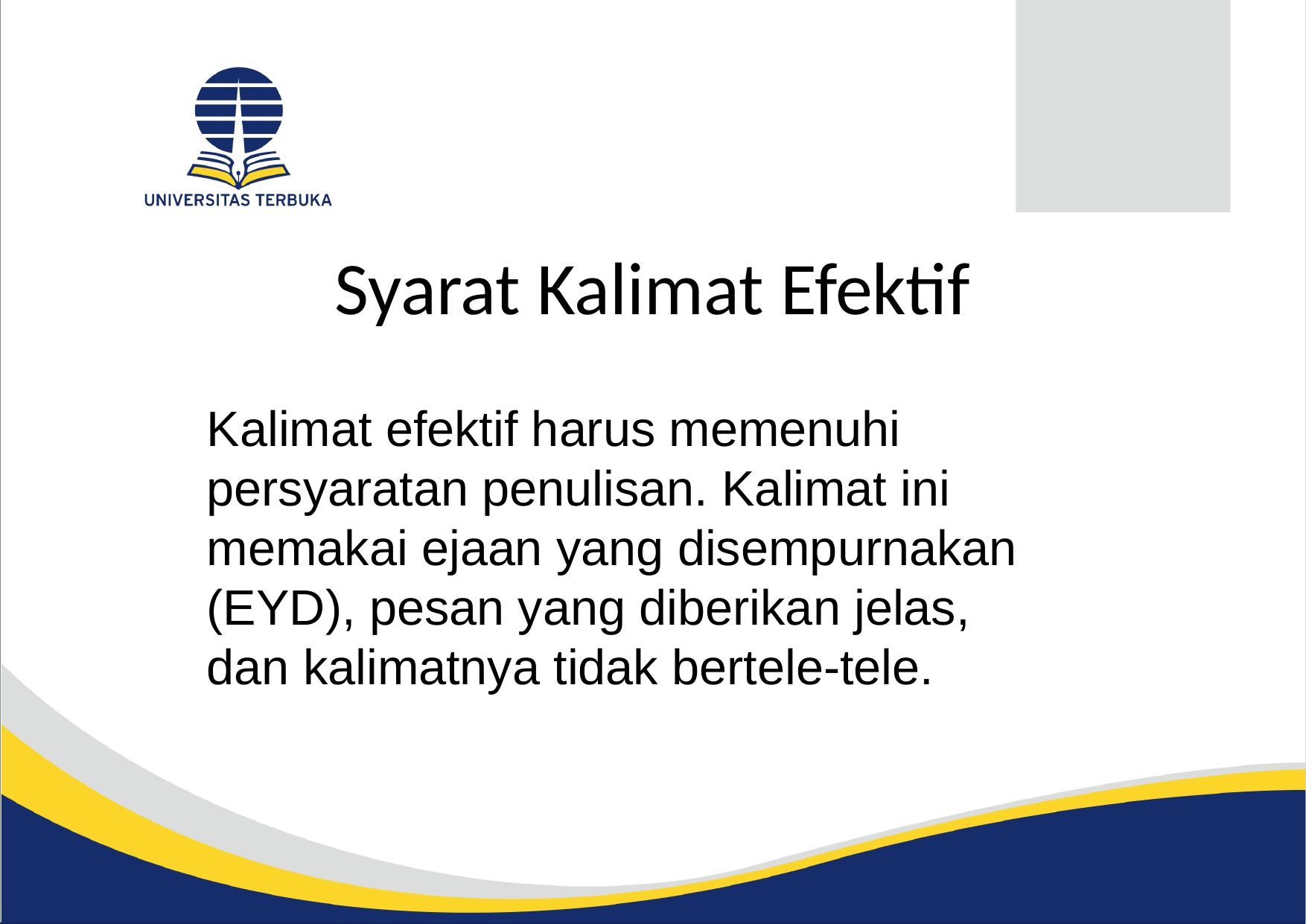

# Syarat Kalimat Efektif
Kalimat efektif harus memenuhi persyaratan penulisan. Kalimat ini memakai ejaan yang disempurnakan (EYD), pesan yang diberikan jelas, dan kalimatnya tidak bertele-tele.